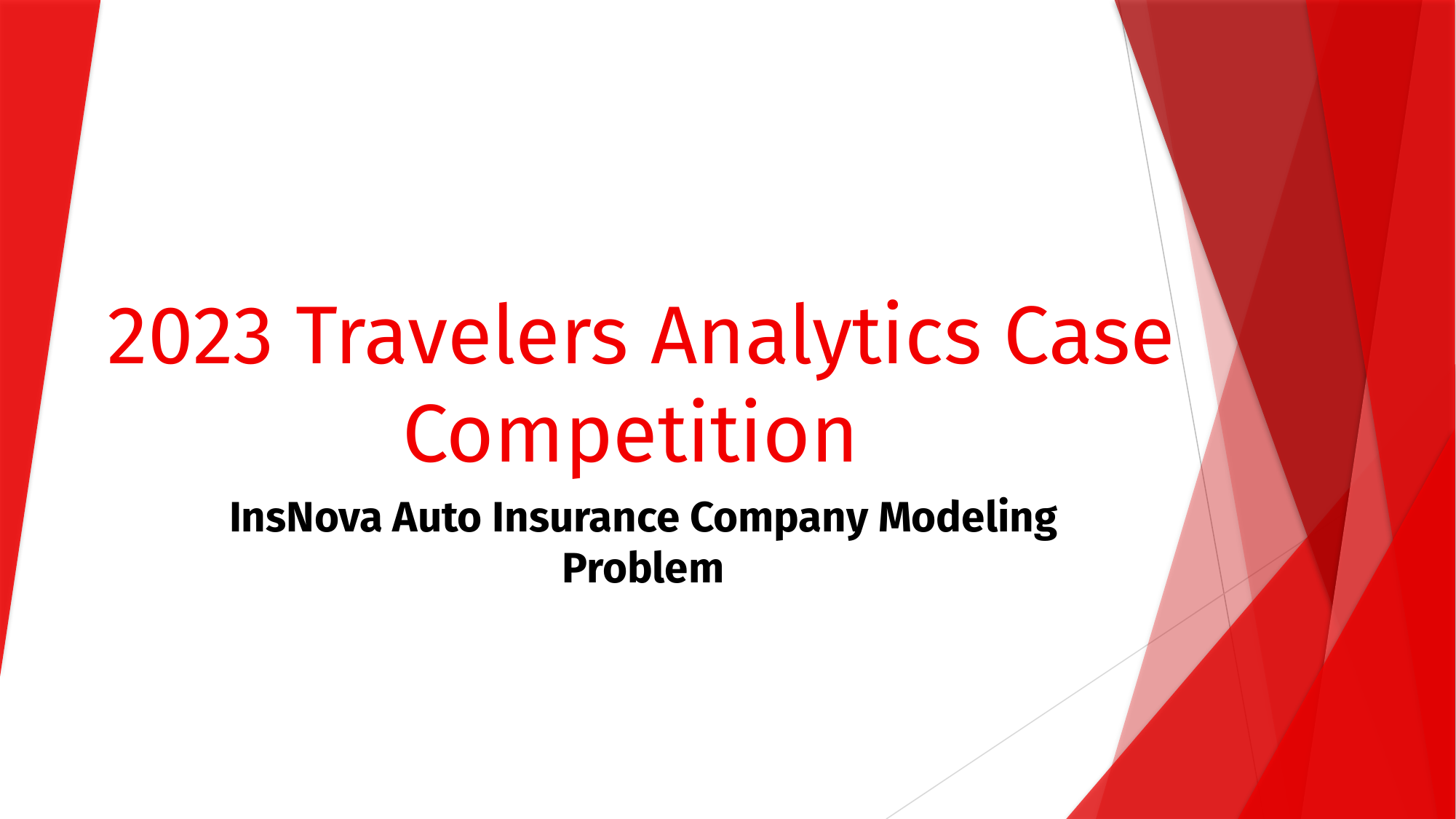

# 2023 Travelers Analytics Case Competition
InsNova Auto Insurance Company Modeling Problem